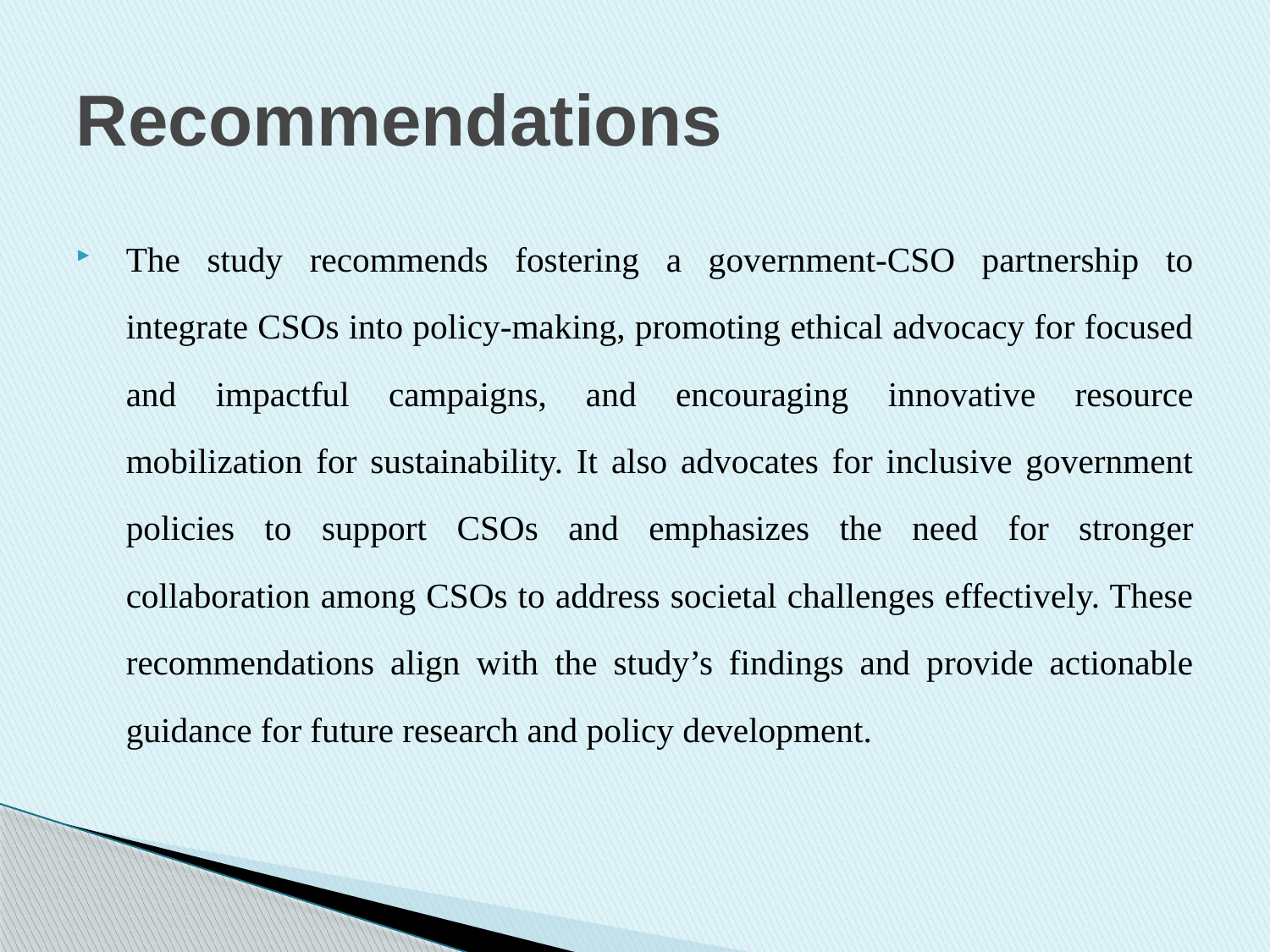

# Recommendations
The study recommends fostering a government-CSO partnership to integrate CSOs into policy-making, promoting ethical advocacy for focused and impactful campaigns, and encouraging innovative resource mobilization for sustainability. It also advocates for inclusive government policies to support CSOs and emphasizes the need for stronger collaboration among CSOs to address societal challenges effectively. These recommendations align with the study’s findings and provide actionable guidance for future research and policy development.